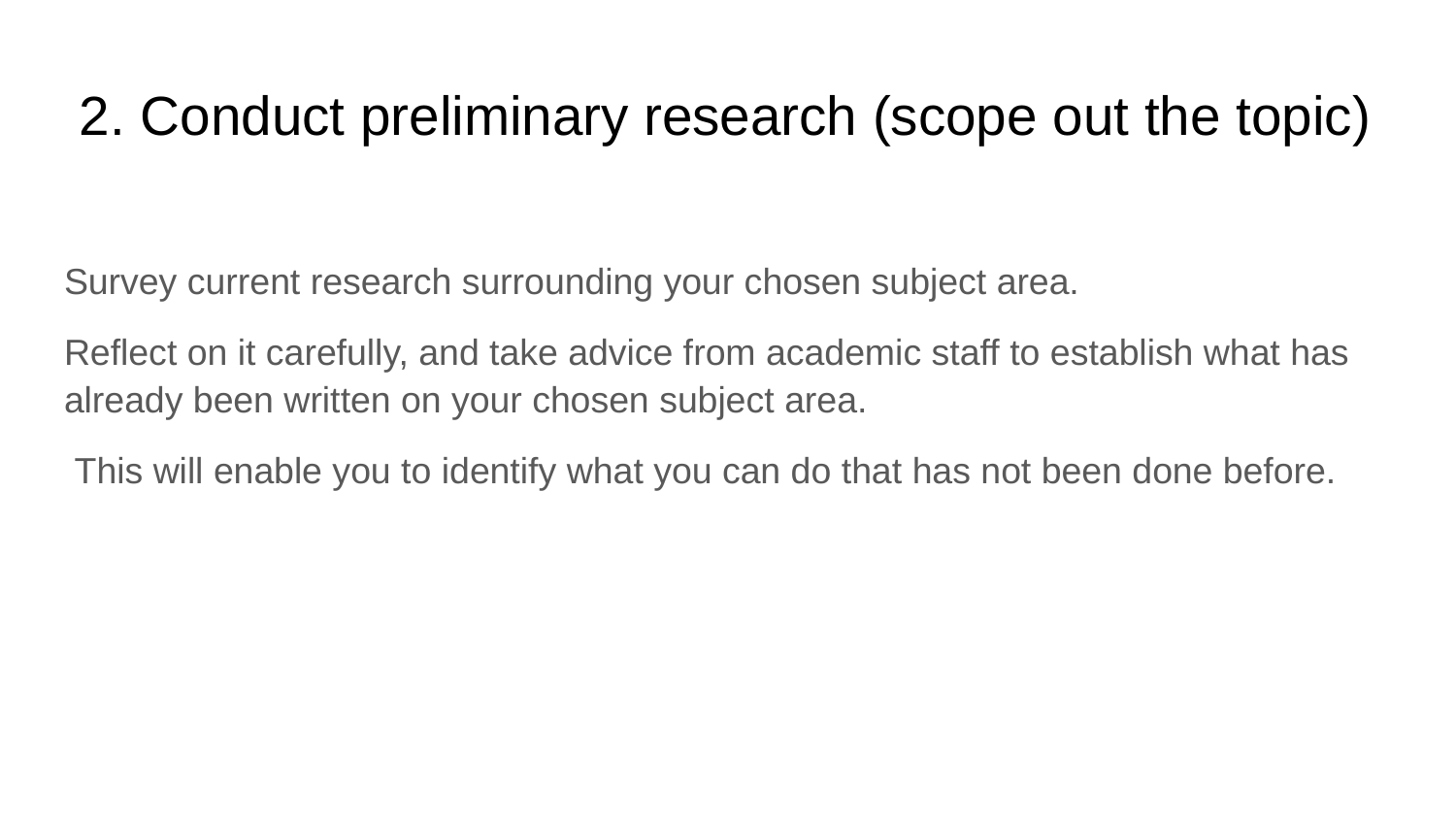

# 2. Conduct preliminary research (scope out the topic)

Survey current research surrounding your chosen subject area.
Reflect on it carefully, and take advice from academic staff to establish what has already been written on your chosen subject area.
 This will enable you to identify what you can do that has not been done before.